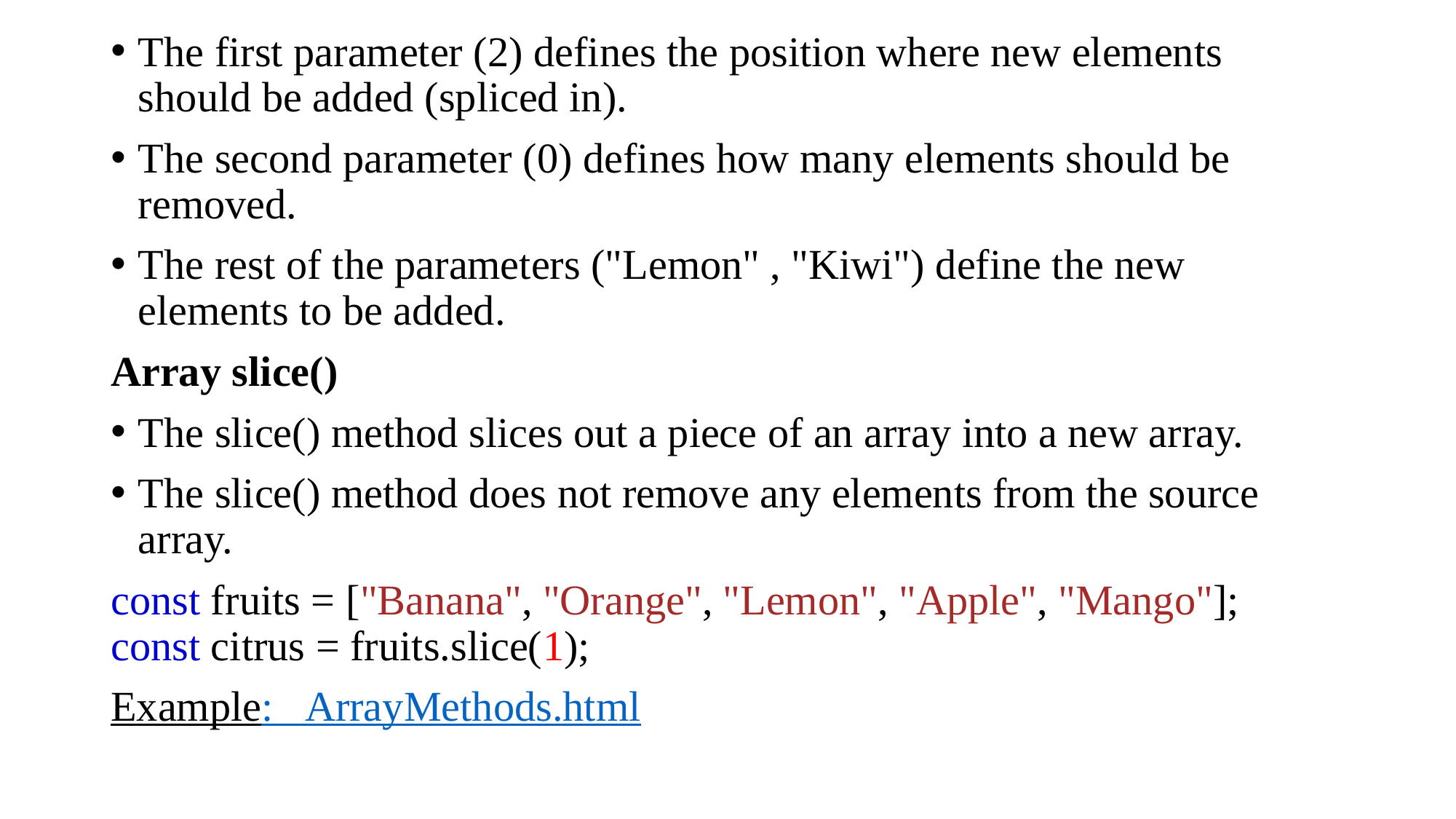

The first parameter (2) defines the position where new elements should be added (spliced in).
The second parameter (0) defines how many elements should be removed.
The rest of the parameters ("Lemon" , "Kiwi") define the new elements to be added.
Array slice()
The slice() method slices out a piece of an array into a new array.
The slice() method does not remove any elements from the source array.
const fruits = ["Banana", "Orange", "Lemon", "Apple", "Mango"];
const citrus = fruits.slice(1);
Example:   ArrayMethods.html